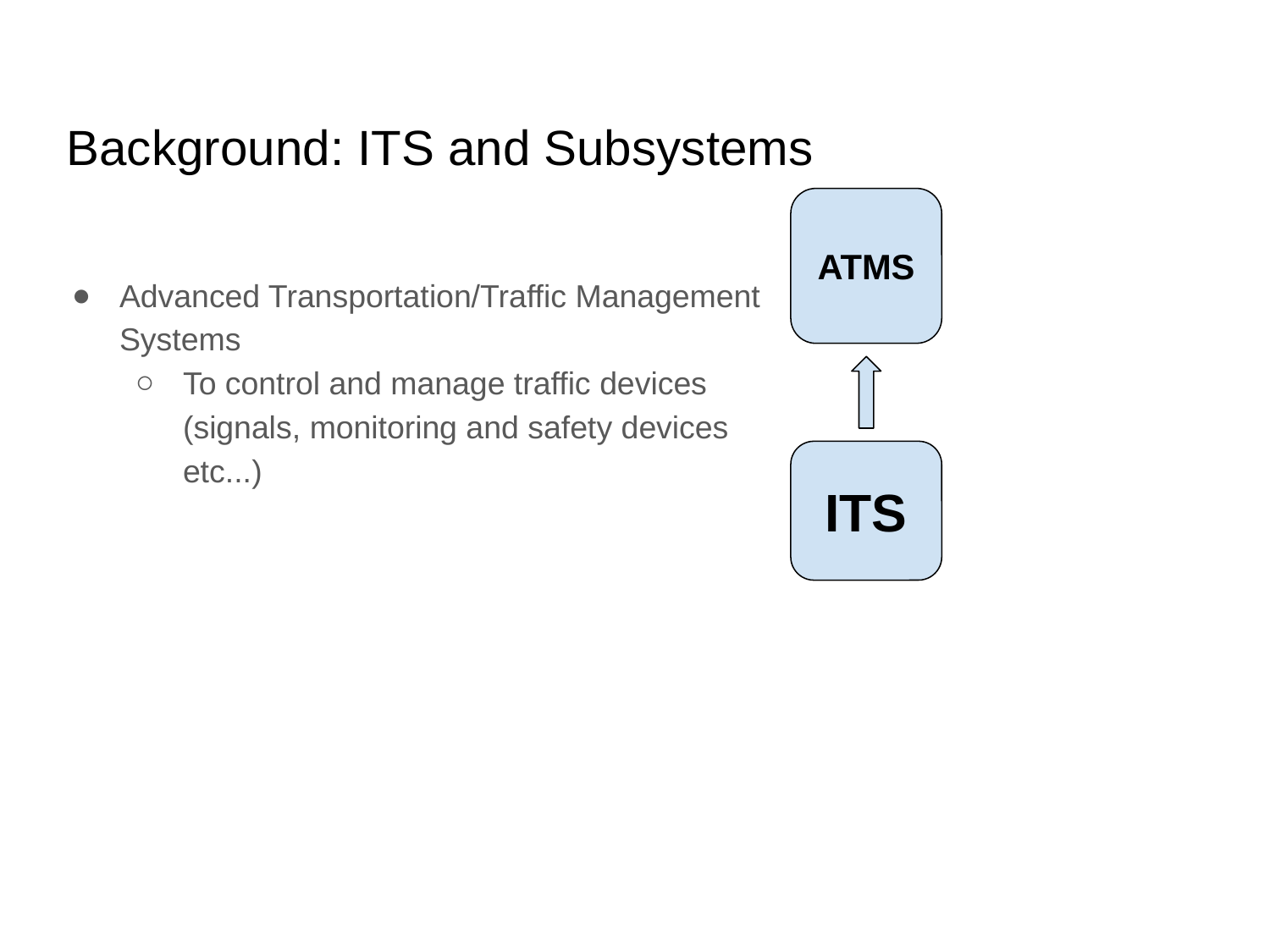

# Background: ITS and Subsystems
ATMS

ITS
Advanced Transportation/Traffic Management Systems
To control and manage traffic devices (signals, monitoring and safety devices etc...)